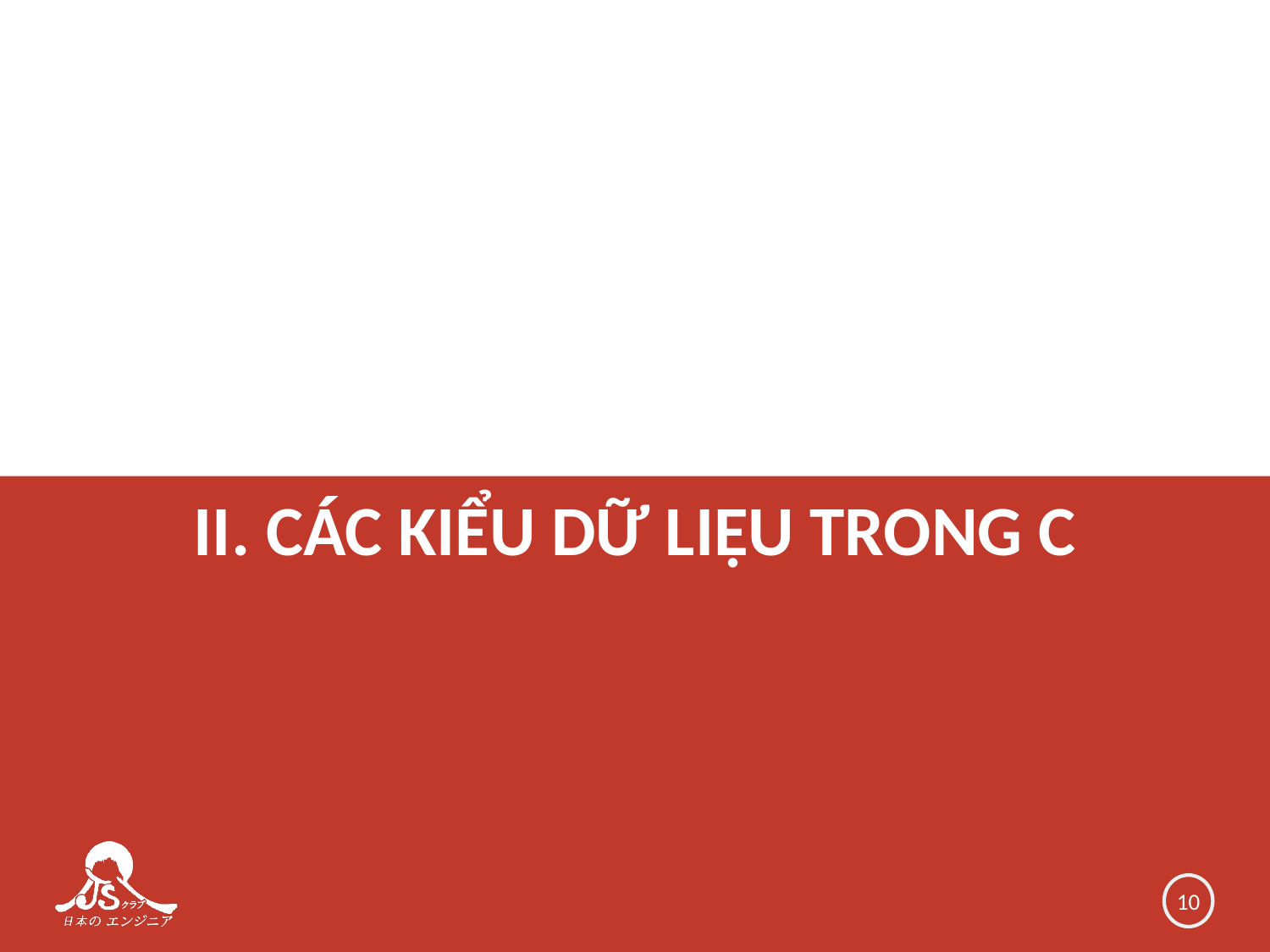

# II. CÁC KIỂU DỮ LIỆU TRONG C